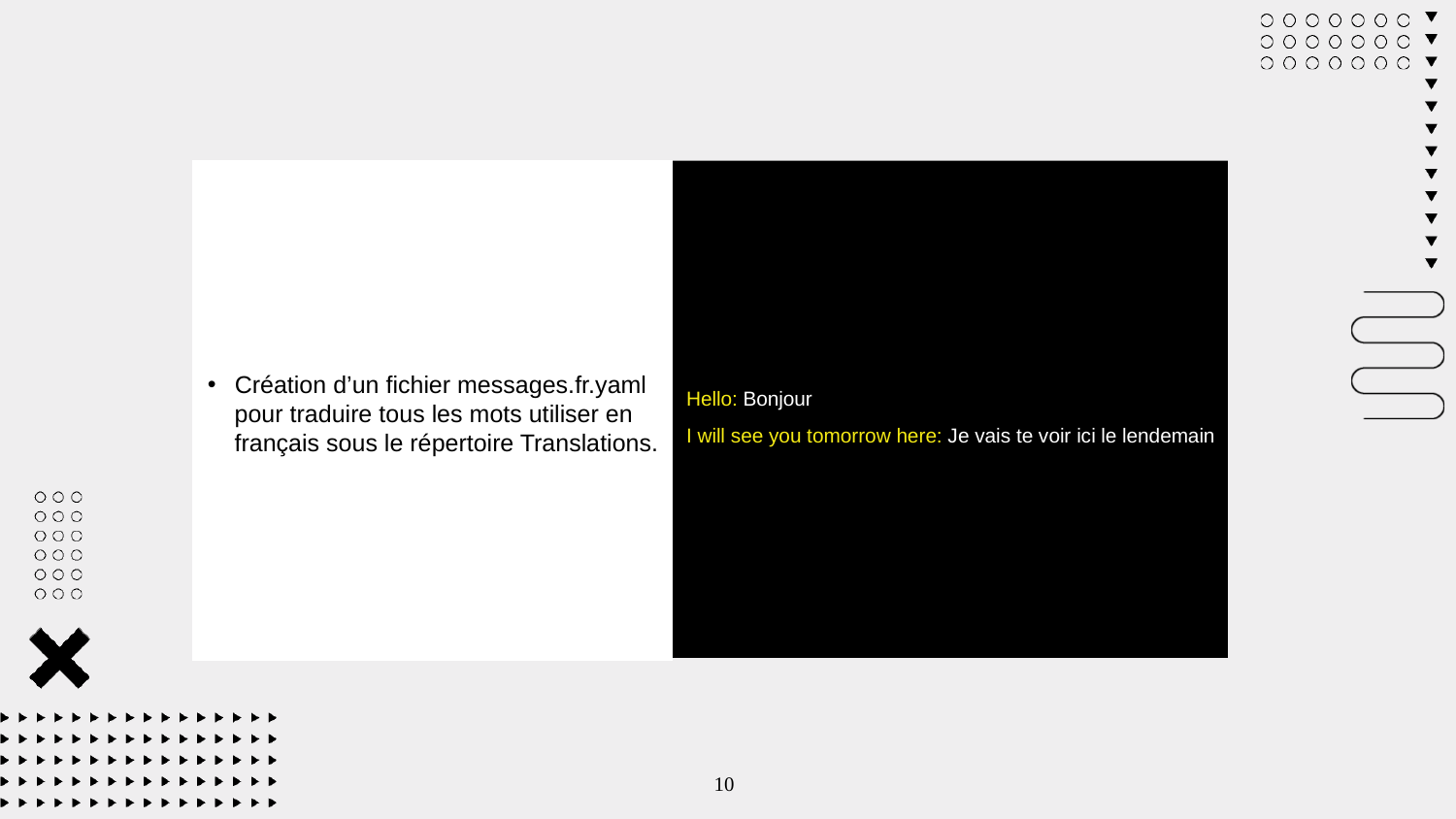

Création d’un fichier messages.fr.yaml
    pour traduire tous les mots utiliser en
    français sous le répertoire Translations.
Hello: Bonjour
I will see you tomorrow here: Je vais te voir ici le lendemain
10